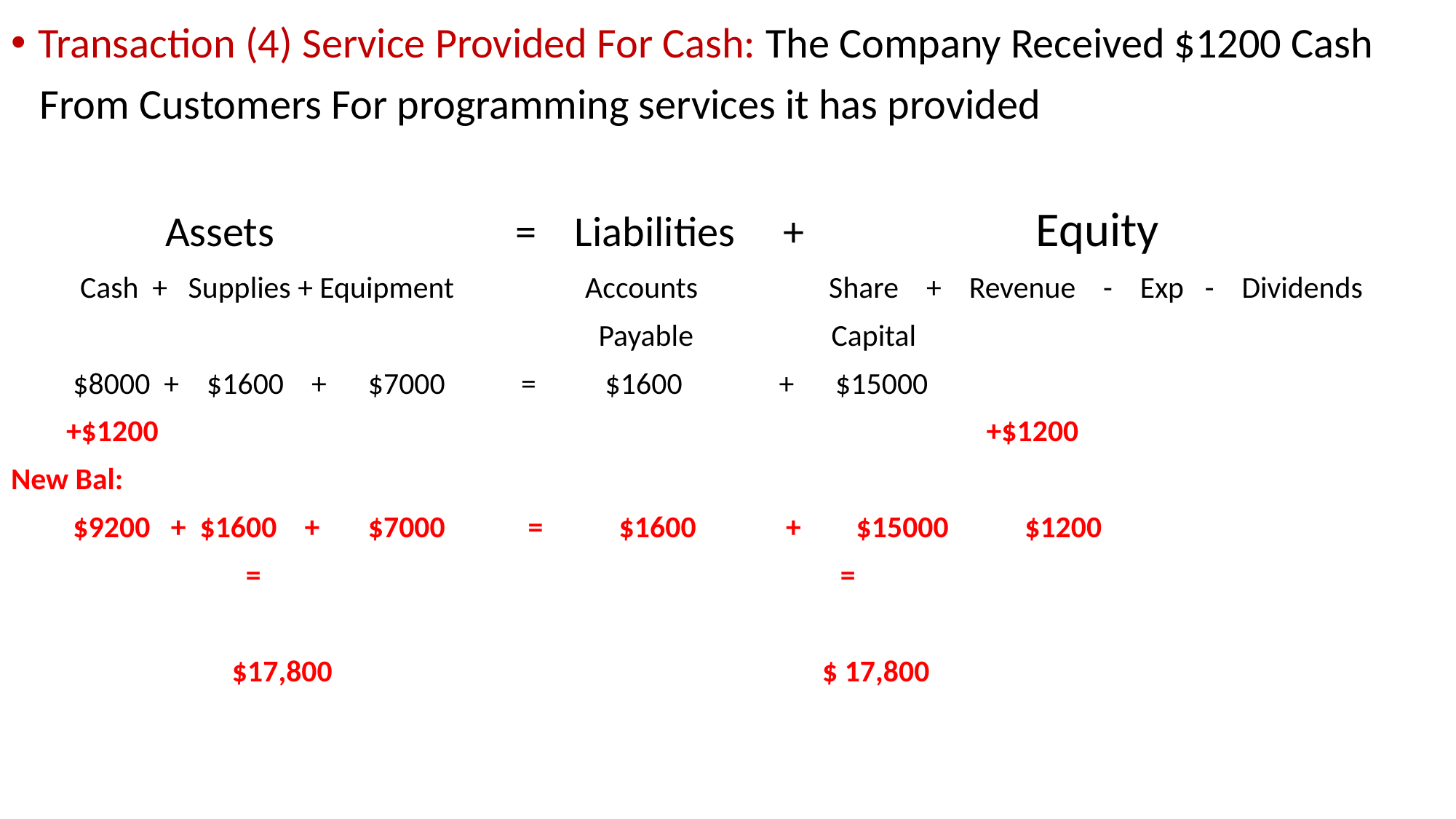

Transaction (4) Service Provided For Cash: The Company Received $1200 Cash
   From Customers For programming services it has provided

                Assets                         =    Liabilities     +                        Equity
          Cash  +   Supplies + Equipment                   Accounts                   Share    +    Revenue    -    Exp   -    Dividends
                                                                                     Payable                    Capital
         $8000  +    $1600    +      $7000           =          $1600              +      $15000
        +$1200                                                                                                                        +$1200
New Bal:
         $9200   +  $1600    +       $7000            =           $1600             +        $15000           $1200
                                  =                                                                                    =

                                $17,800                                                                       $ 17,800